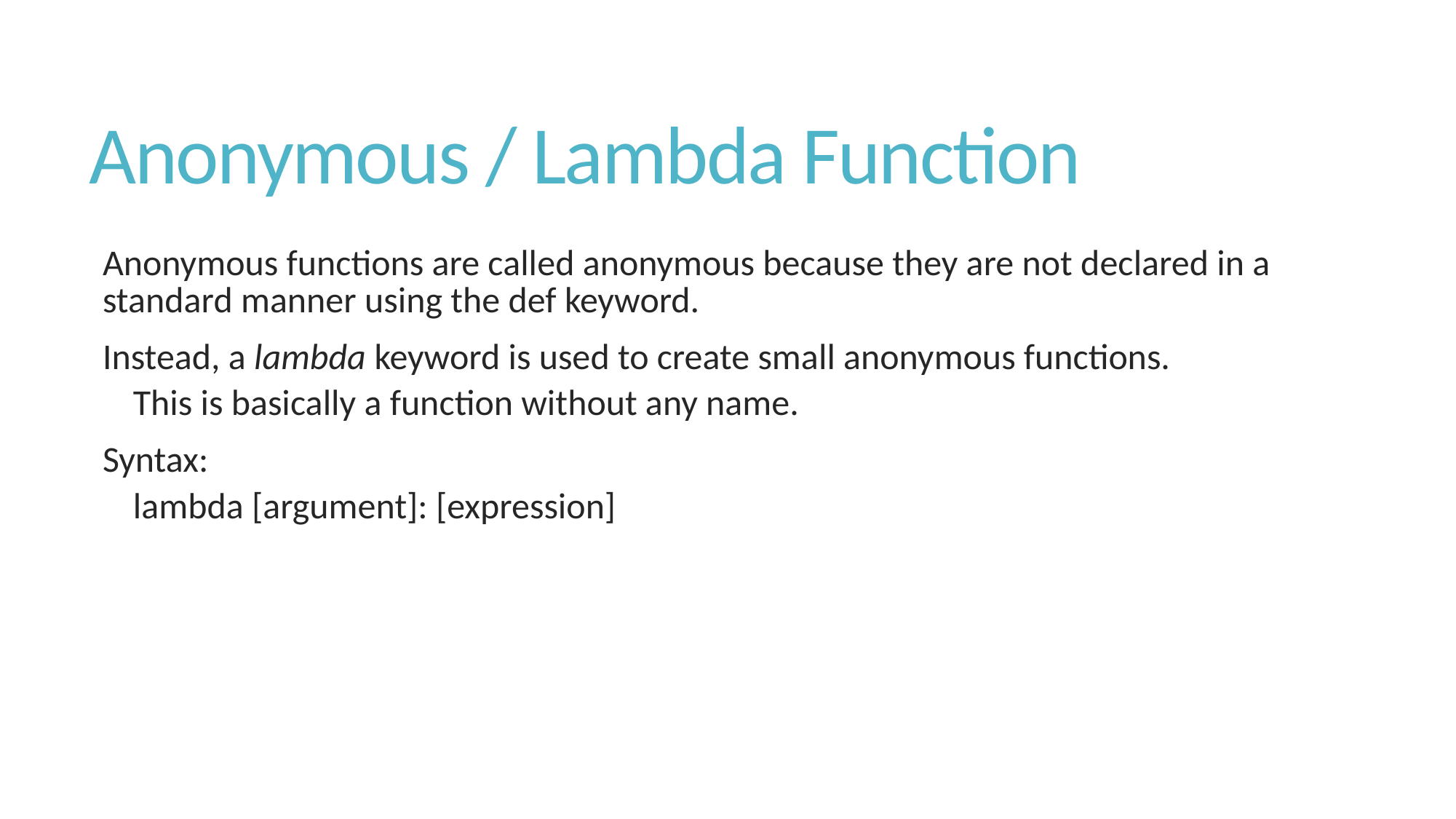

# Anonymous / Lambda Function
Anonymous functions are called anonymous because they are not declared in a standard manner using the def keyword.
Instead, a lambda keyword is used to create small anonymous functions.
This is basically a function without any name.
Syntax:
lambda [argument]: [expression]